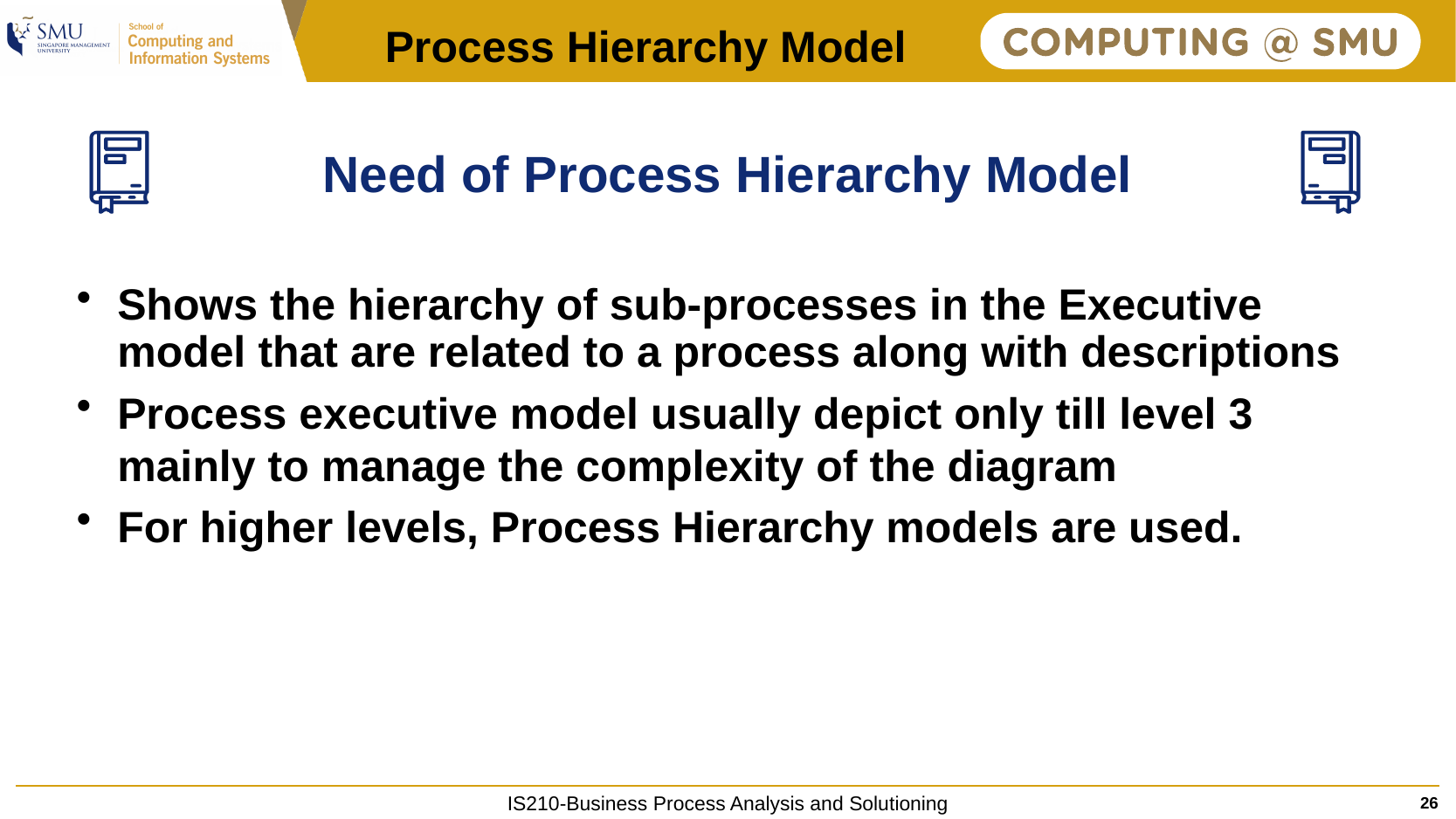

Process Hierarchy Model
# Need of Process Hierarchy Model
Shows the hierarchy of sub-processes in the Executive model that are related to a process along with descriptions
Process executive model usually depict only till level 3 mainly to manage the complexity of the diagram
For higher levels, Process Hierarchy models are used.
IS210-Business Process Analysis and Solutioning
26